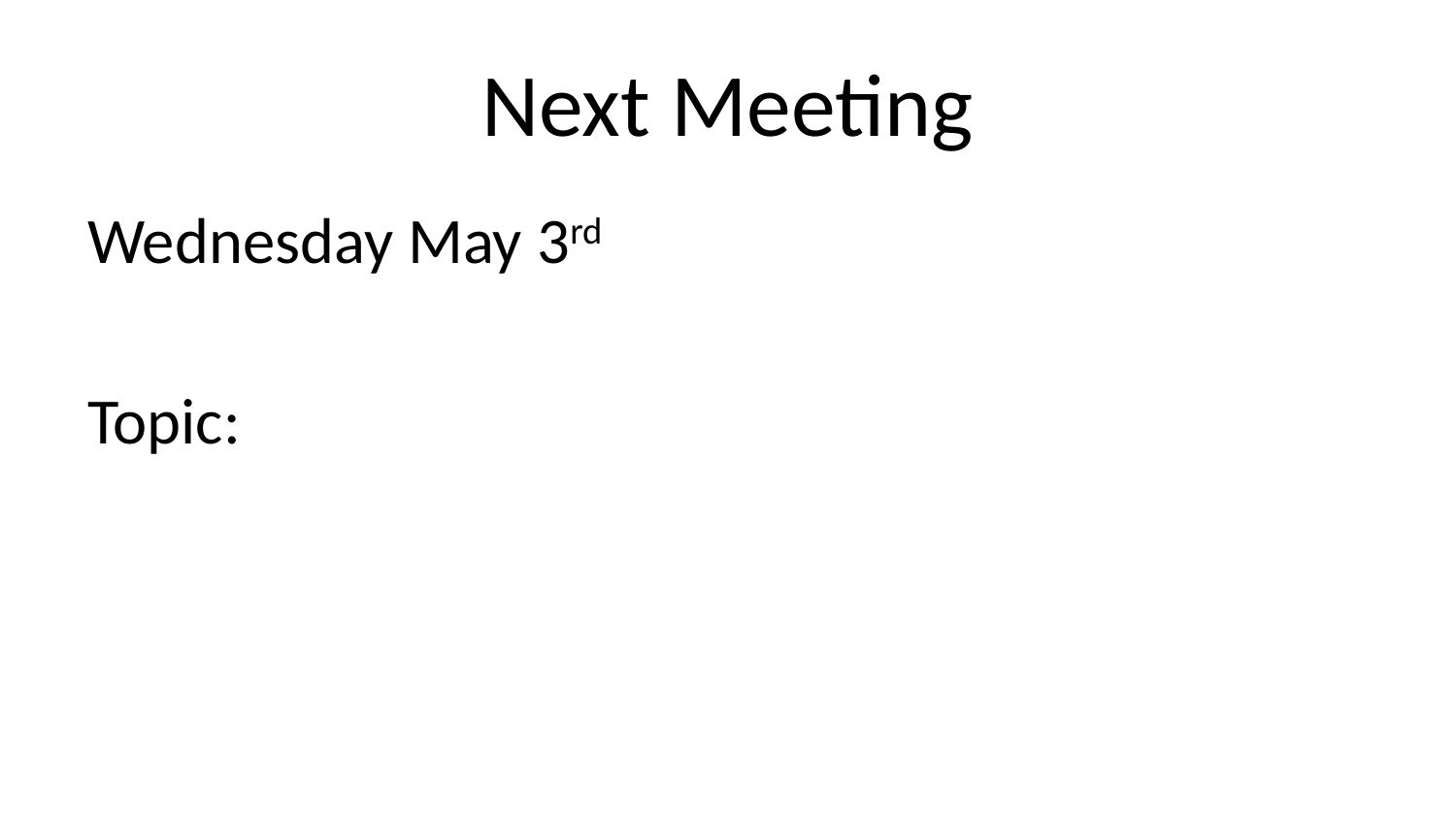

# Next Meeting
Wednesday May 3rd

Topic: